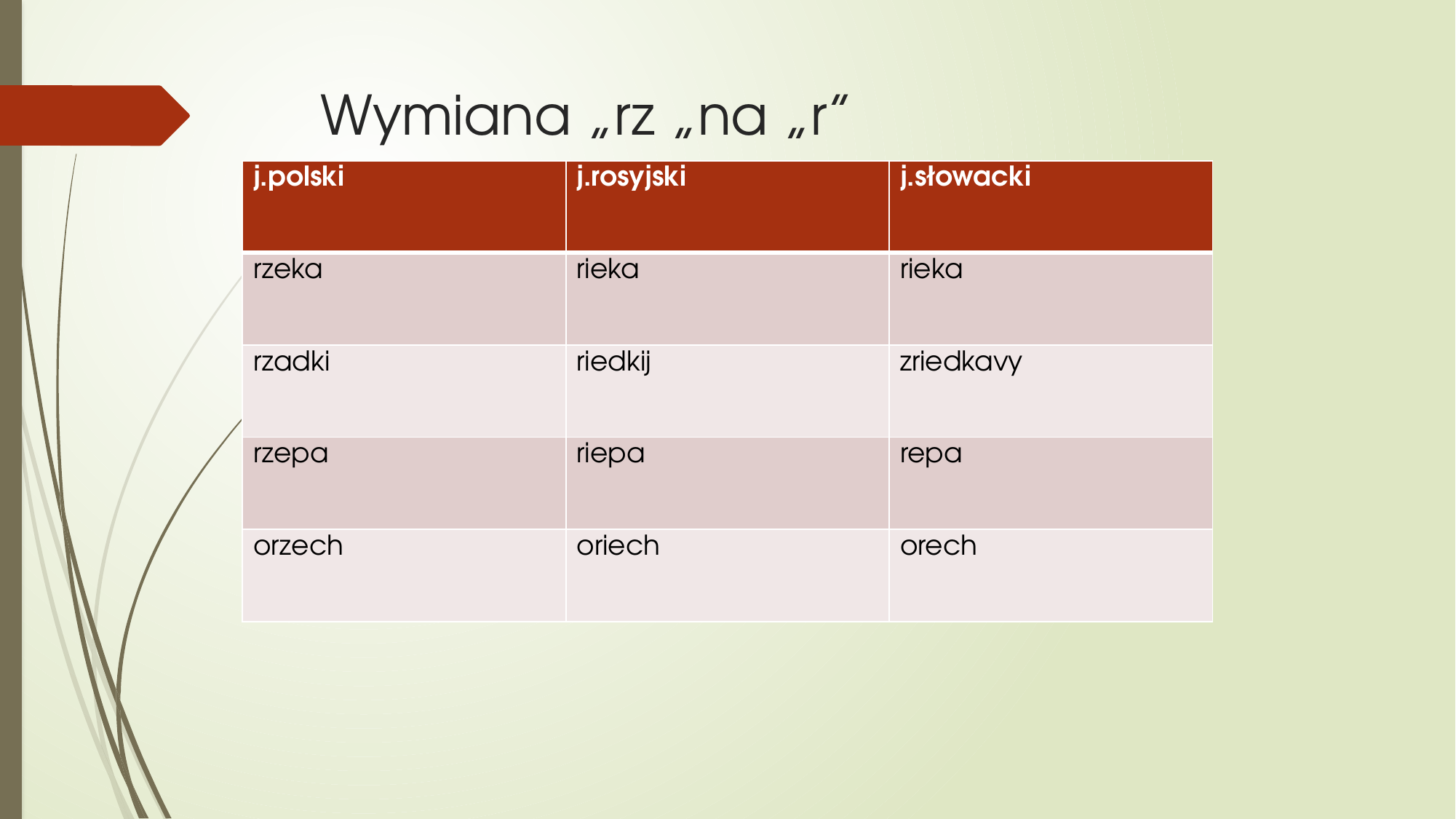

# Wymiana „rz „na „r”
| j.polski | j.rosyjski | j.słowacki |
| --- | --- | --- |
| rzeka | rieka | rieka |
| rzadki | riedkij | zriedkavy |
| rzepa | riepa | repa |
| orzech | oriech | orech |
Rz piszemy tam , gdzie w innych językach słowiańskich występuje r.